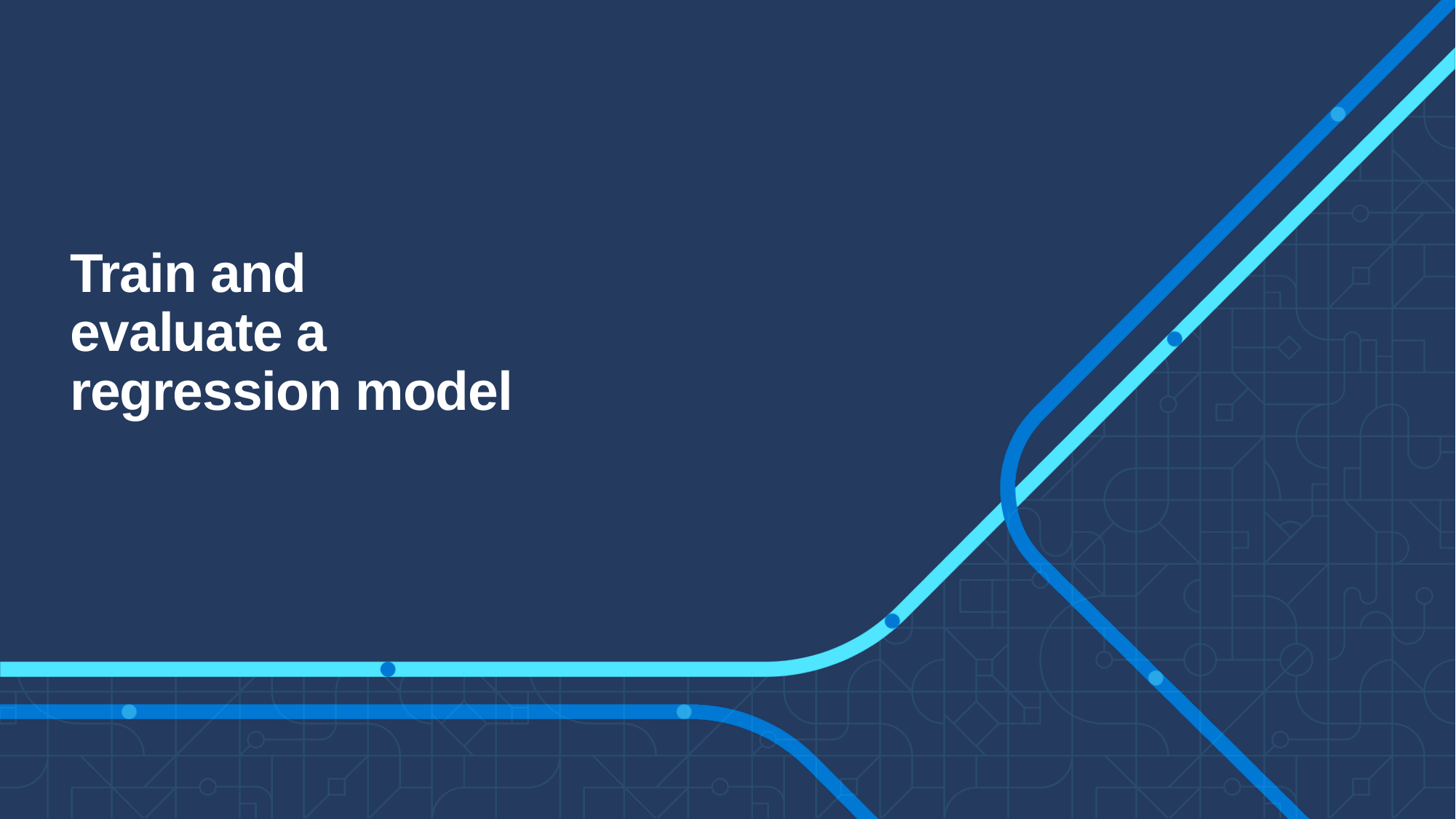

# Train and evaluate a regression model